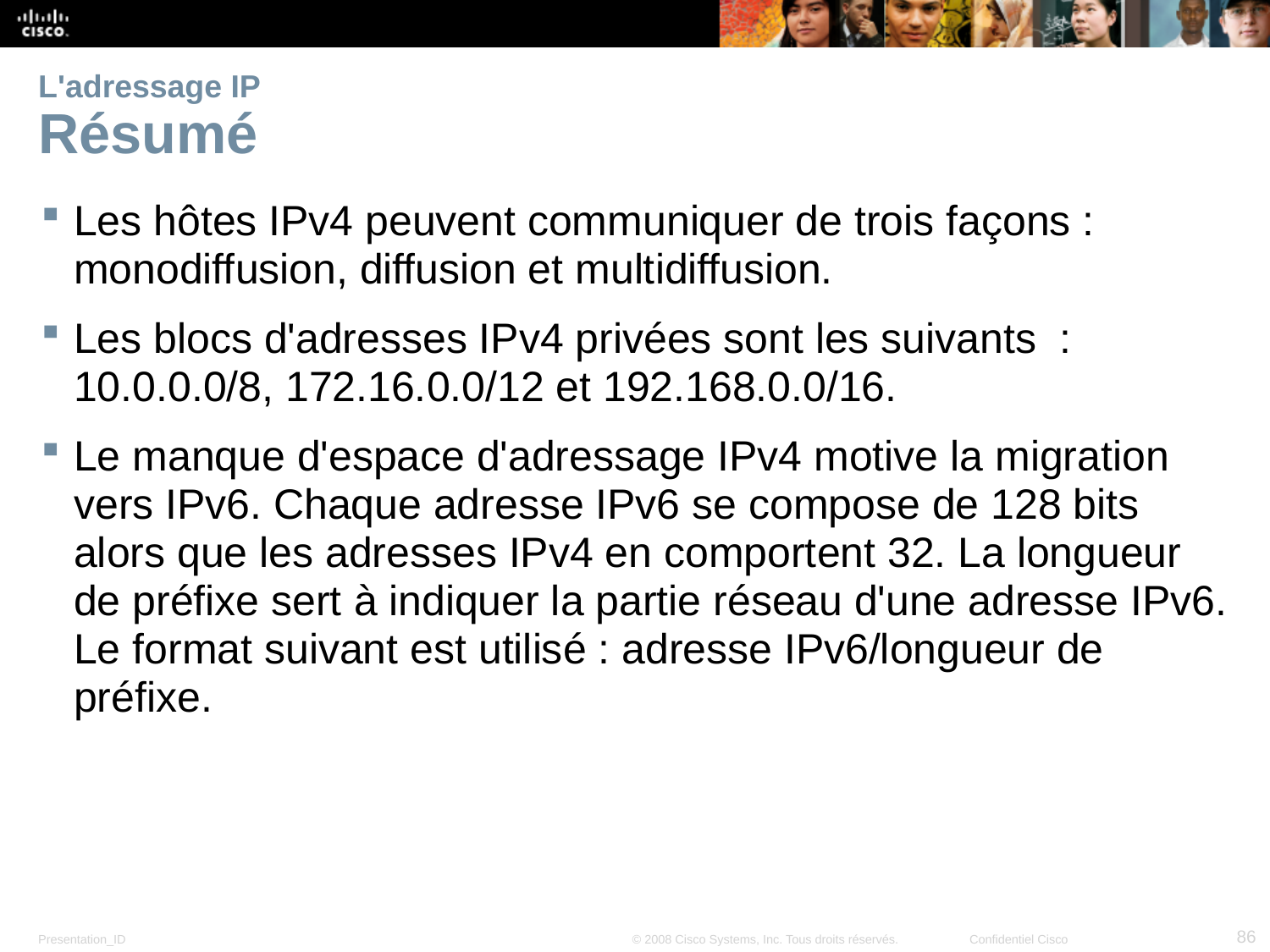

# L'adressage IP Résumé
Les hôtes IPv4 peuvent communiquer de trois façons : monodiffusion, diffusion et multidiffusion.
Les blocs d'adresses IPv4 privées sont les suivants  : 10.0.0.0/8, 172.16.0.0/12 et 192.168.0.0/16.
Le manque d'espace d'adressage IPv4 motive la migration vers IPv6. Chaque adresse IPv6 se compose de 128 bits alors que les adresses IPv4 en comportent 32. La longueur de préfixe sert à indiquer la partie réseau d'une adresse IPv6. Le format suivant est utilisé : adresse IPv6/longueur de préfixe.